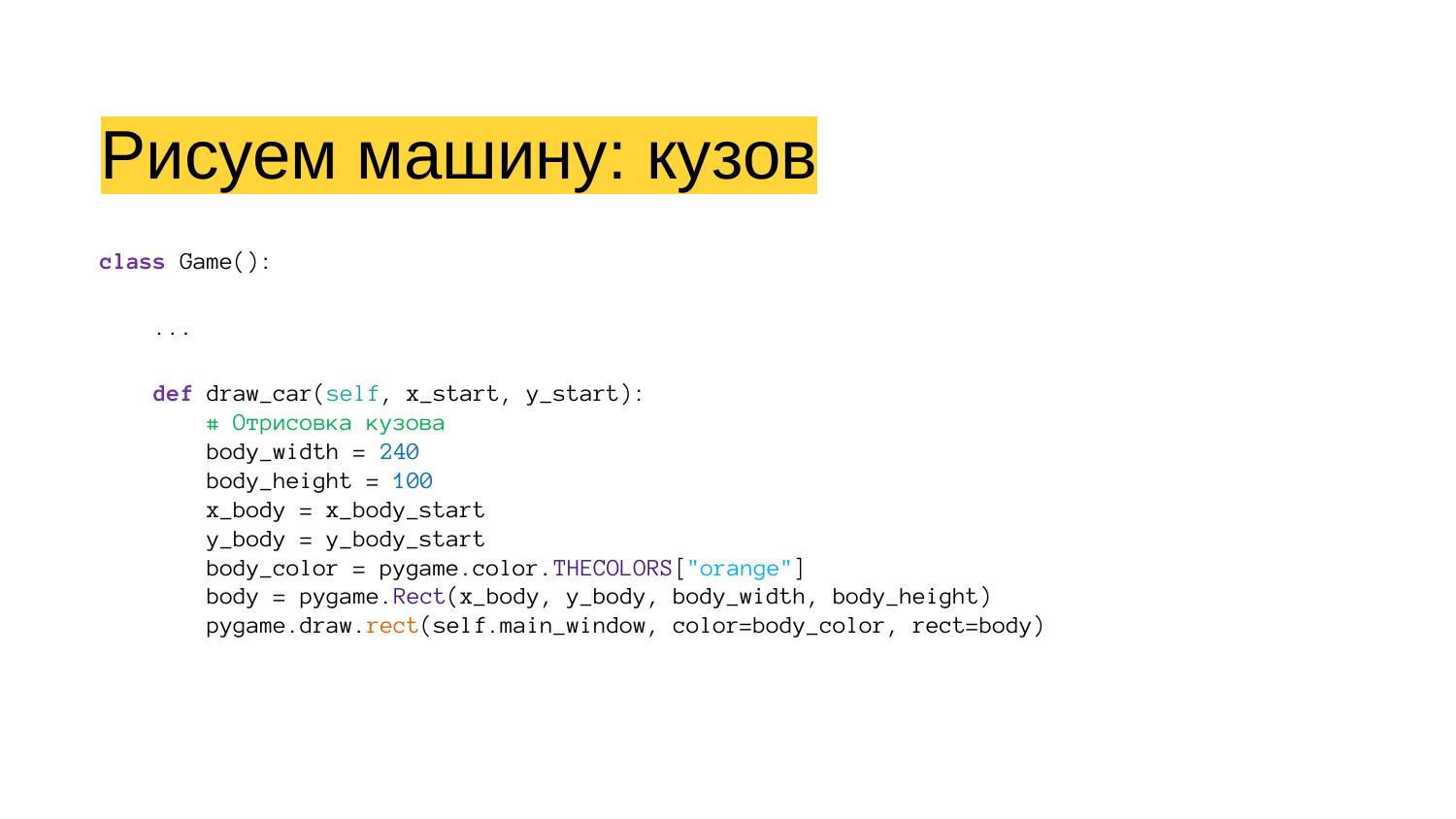

Рисуем машину: кузов
class Game():

    ...

    def draw_car(self, x_start, y_start):
        # Отрисовка кузова
        body_width = 240
        body_height = 100
        x_body = x_body_start
        y_body = y_body_start
        body_color = pygame.color.THECOLORS["orange"]
        body = pygame.Rect(x_body, y_body, body_width, body_height)
        pygame.draw.rect(self.main_window, color=body_color, rect=body)